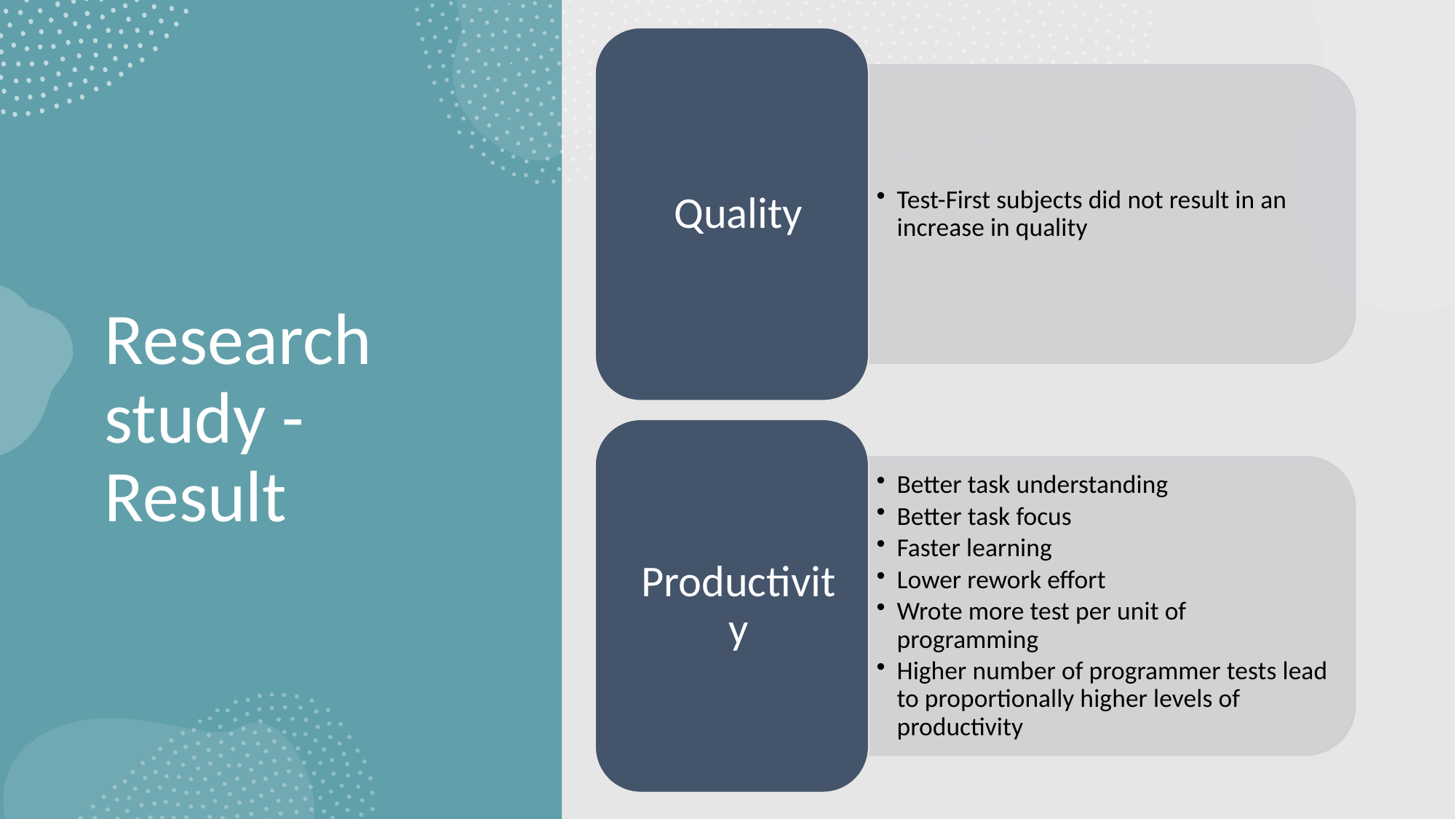

Test-First subjects did not result in an increase in quality
Quality
Better task understanding
Better task focus
Faster learning
Lower rework effort
Wrote more test per unit of programming
Higher number of programmer tests lead to proportionally higher levels of productivity
Productivity
# Research study - Result